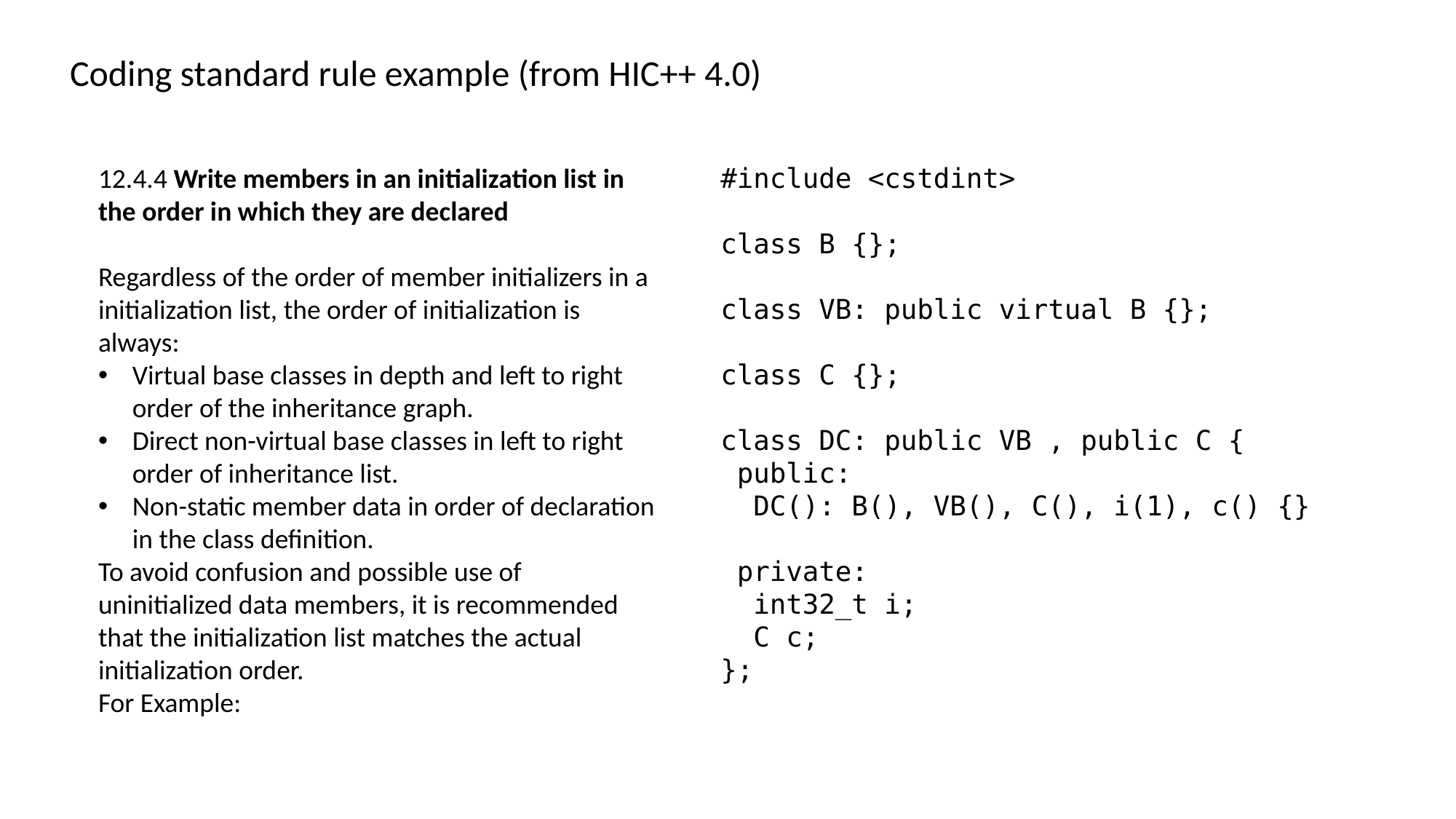

Coding standard rule example (from HIC++ 4.0)
12.4.4 Write members in an initialization list in the order in which they are declared

Regardless of the order of member initializers in a initialization list, the order of initialization is always:
Virtual base classes in depth and left to right order of the inheritance graph.
Direct non-virtual base classes in left to right order of inheritance list.
Non-static member data in order of declaration in the class definition.
To avoid confusion and possible use of uninitialized data members, it is recommended that the initialization list matches the actual initialization order.
For Example:
#include <cstdint>

class B {};

class VB: public virtual B {};

class C {};

class DC: public VB , public C {
 public:
  DC(): B(), VB(), C(), i(1), c() {}

 private:
  int32_t i;
  C c;
};